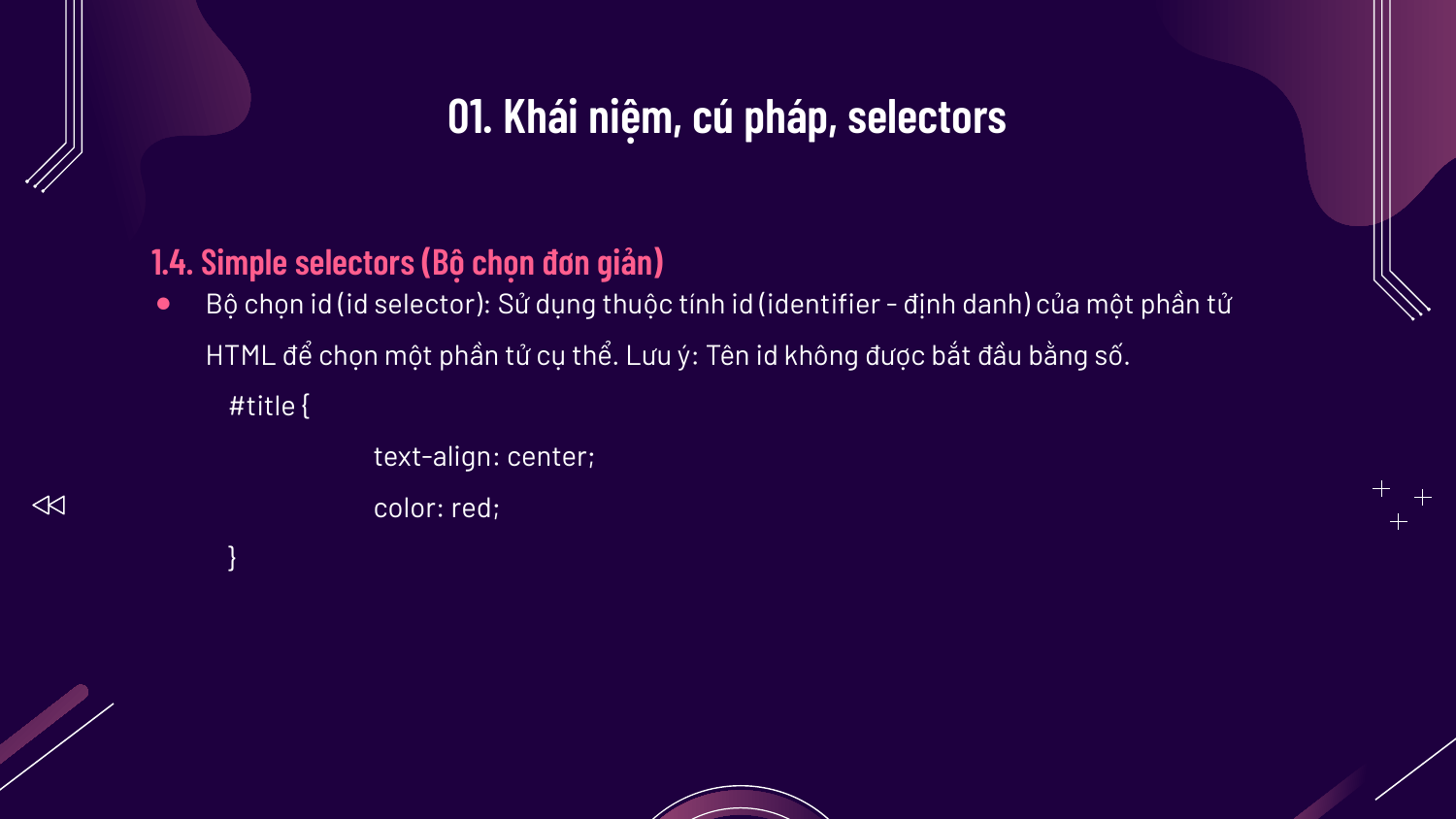

# 01. Khái niệm, cú pháp, selectors
1.4. Simple selectors (Bộ chọn đơn giản)
Bộ chọn id (id selector): Sử dụng thuộc tính id (identifier - định danh) của một phần tử HTML để chọn một phần tử cụ thể. Lưu ý: Tên id không được bắt đầu bằng số.
#title {
	text-align: center;
	color: red;
}